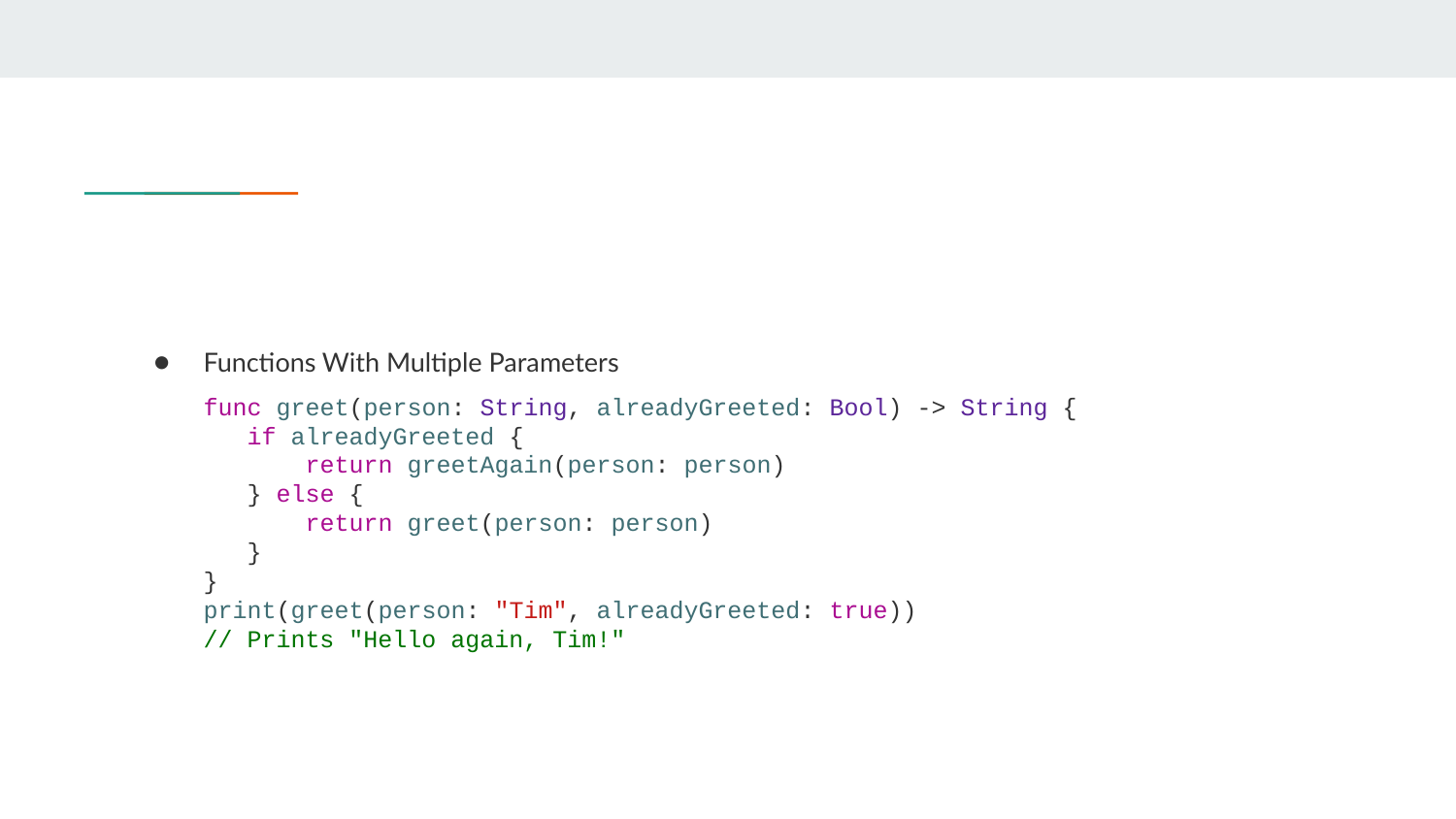

#
Functions With Multiple Parameters
func greet(person: String, alreadyGreeted: Bool) -> String {
   if alreadyGreeted {
       return greetAgain(person: person)
   } else {
       return greet(person: person)
   }
}
print(greet(person: "Tim", alreadyGreeted: true))
// Prints "Hello again, Tim!"